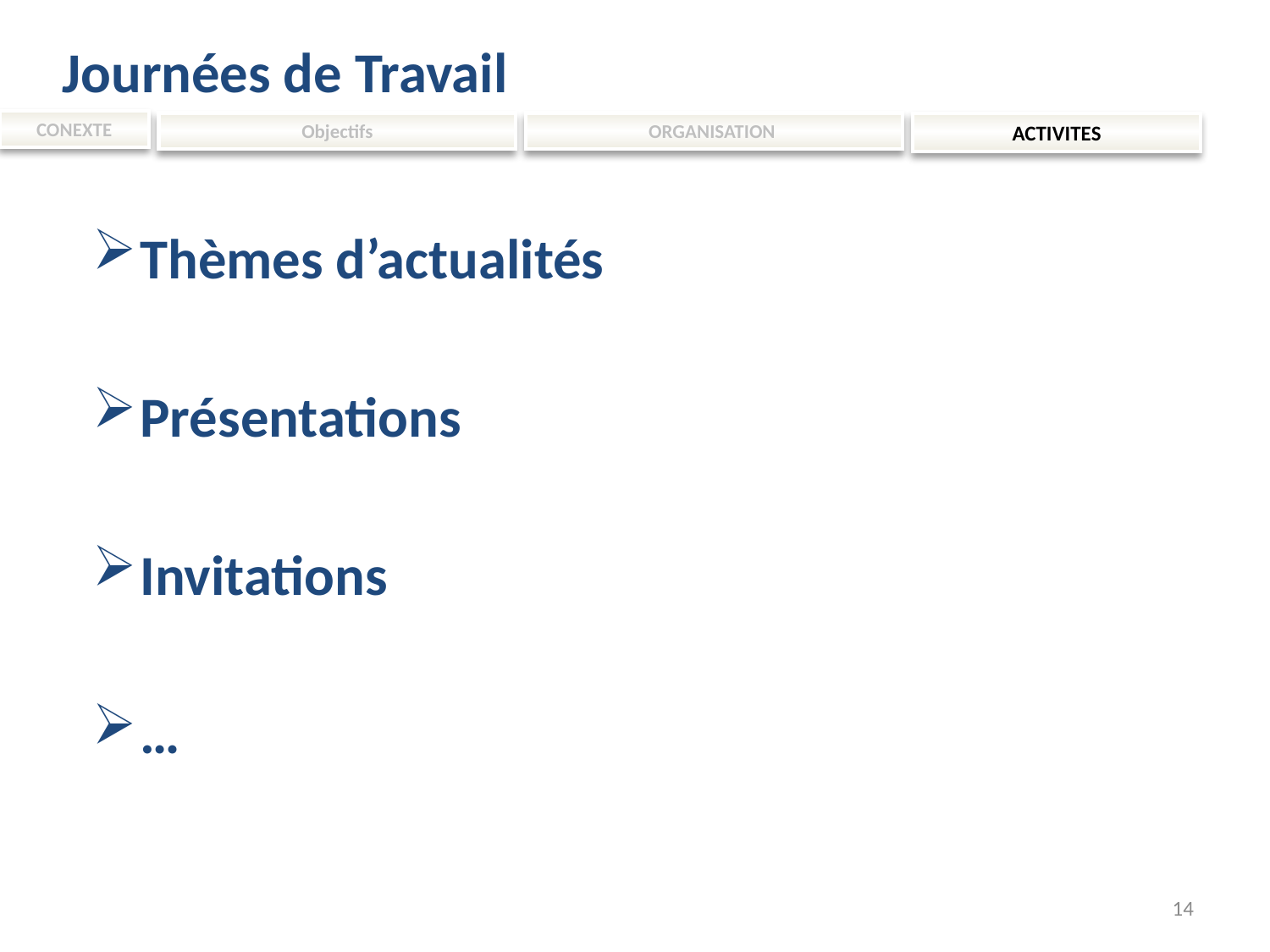

Journées de Travail

CONEXTE
Objectifs
ORGANISATION
ACTIVITES
Thèmes d’actualités

Présentations

Invitations

…

14